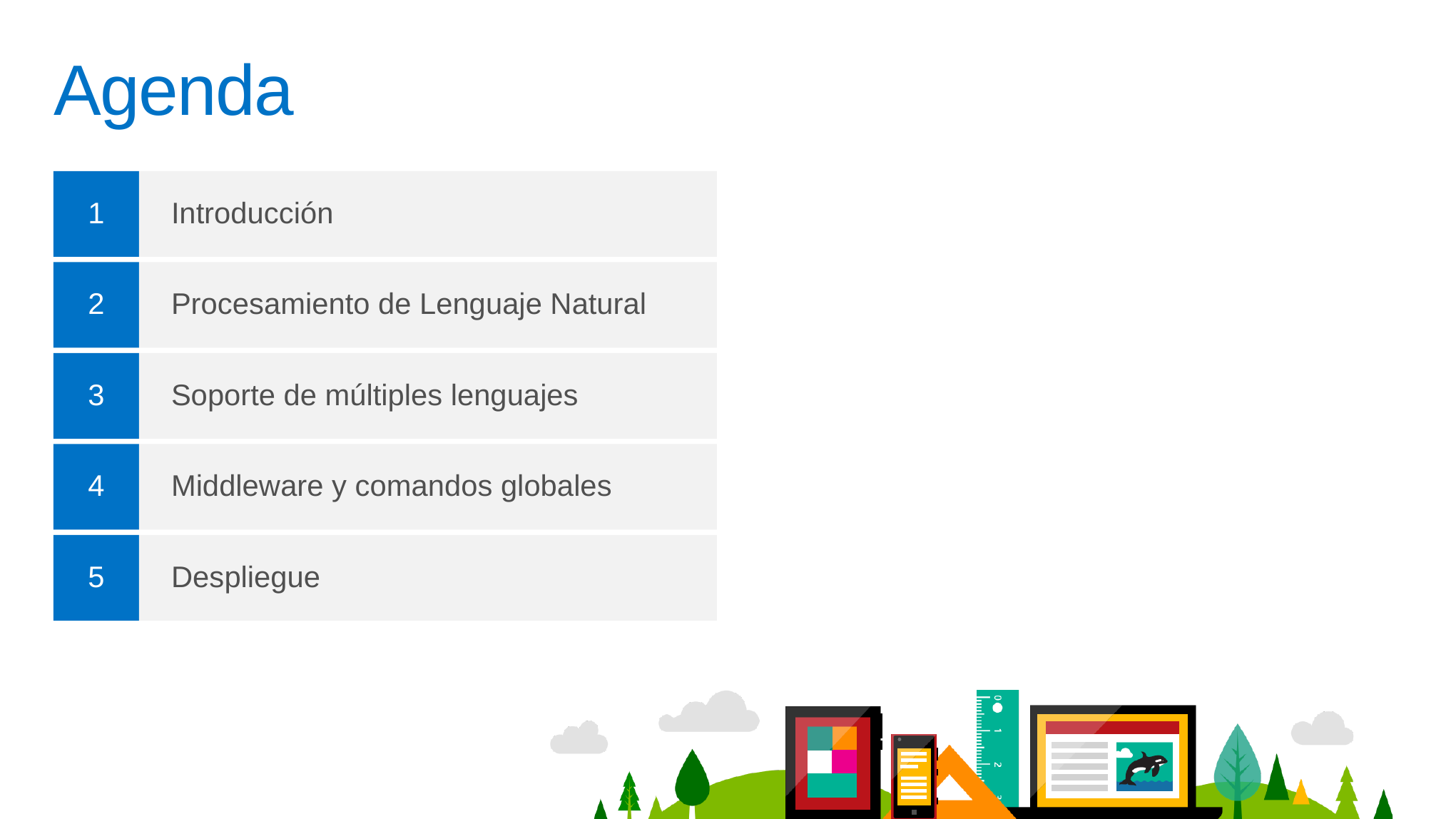

# Agenda
1
Introducción
2
Procesamiento de Lenguaje Natural
3
Soporte de múltiples lenguajes
4
Middleware y comandos globales
5
Despliegue